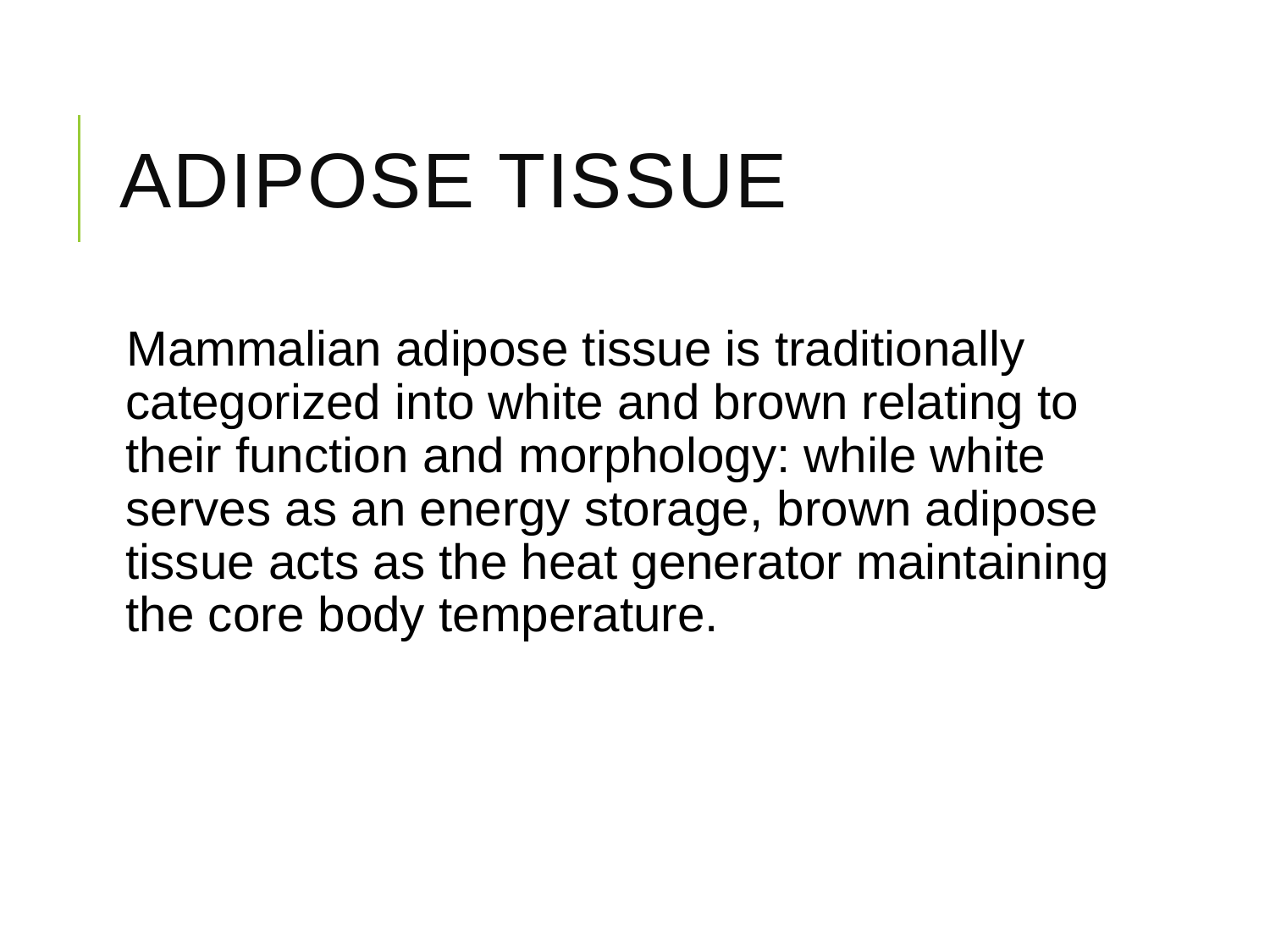

# Adipose tissue
Mammalian adipose tissue is traditionally categorized into white and brown relating to their function and morphology: while white serves as an energy storage, brown adipose tissue acts as the heat generator maintaining the core body temperature.